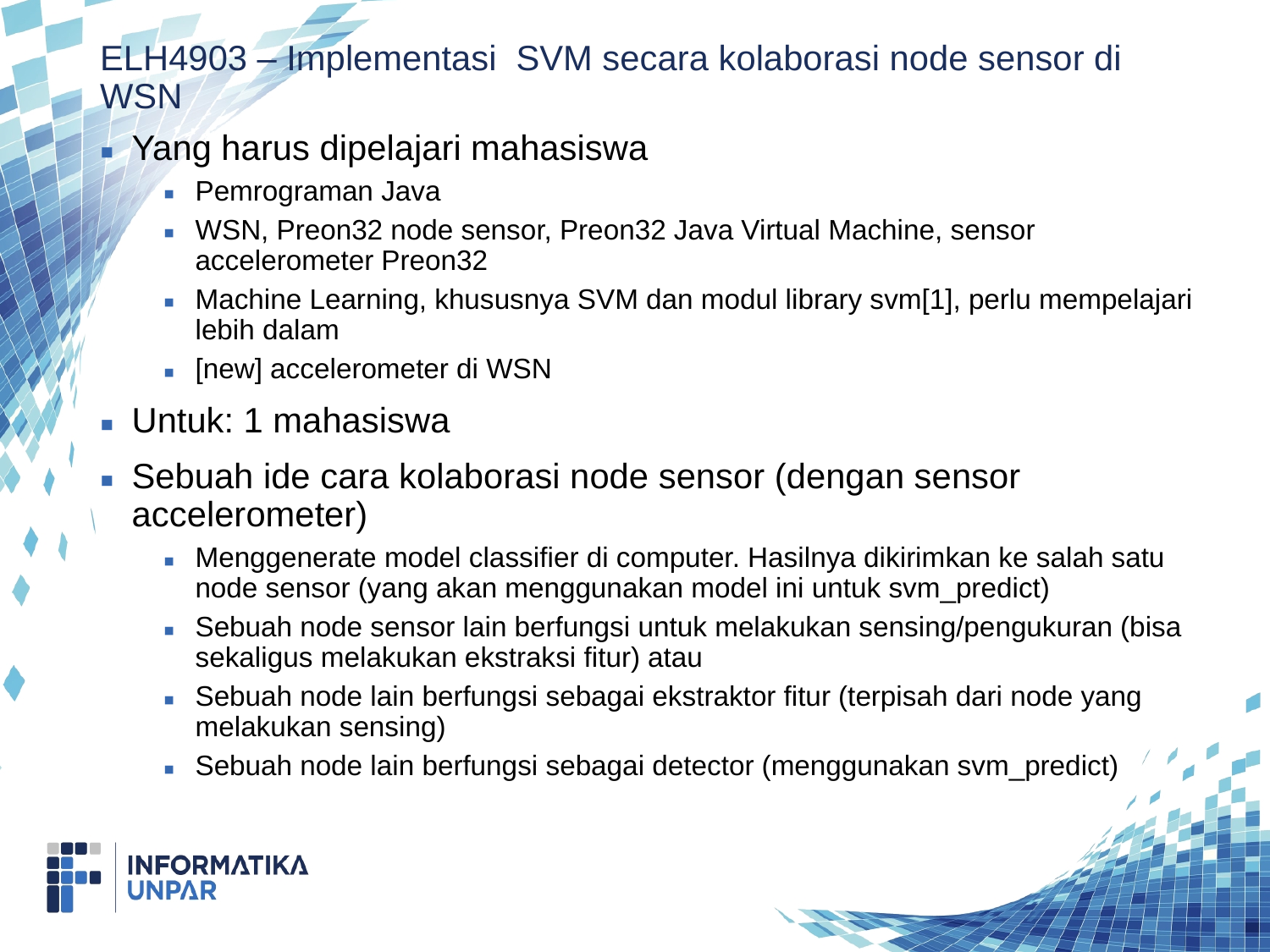

# ELH4903 – Implementasi  SVM secara kolaborasi node sensor di WSN
Yang harus dipelajari mahasiswa
Pemrograman Java
WSN, Preon32 node sensor, Preon32 Java Virtual Machine, sensor accelerometer Preon32
Machine Learning, khususnya SVM dan modul library svm[1], perlu mempelajari lebih dalam
[new] accelerometer di WSN
Untuk: 1 mahasiswa
Sebuah ide cara kolaborasi node sensor (dengan sensor accelerometer)
Menggenerate model classifier di computer. Hasilnya dikirimkan ke salah satu node sensor (yang akan menggunakan model ini untuk svm_predict)
Sebuah node sensor lain berfungsi untuk melakukan sensing/pengukuran (bisa sekaligus melakukan ekstraksi fitur) atau
Sebuah node lain berfungsi sebagai ekstraktor fitur (terpisah dari node yang melakukan sensing)
Sebuah node lain berfungsi sebagai detector (menggunakan svm_predict)